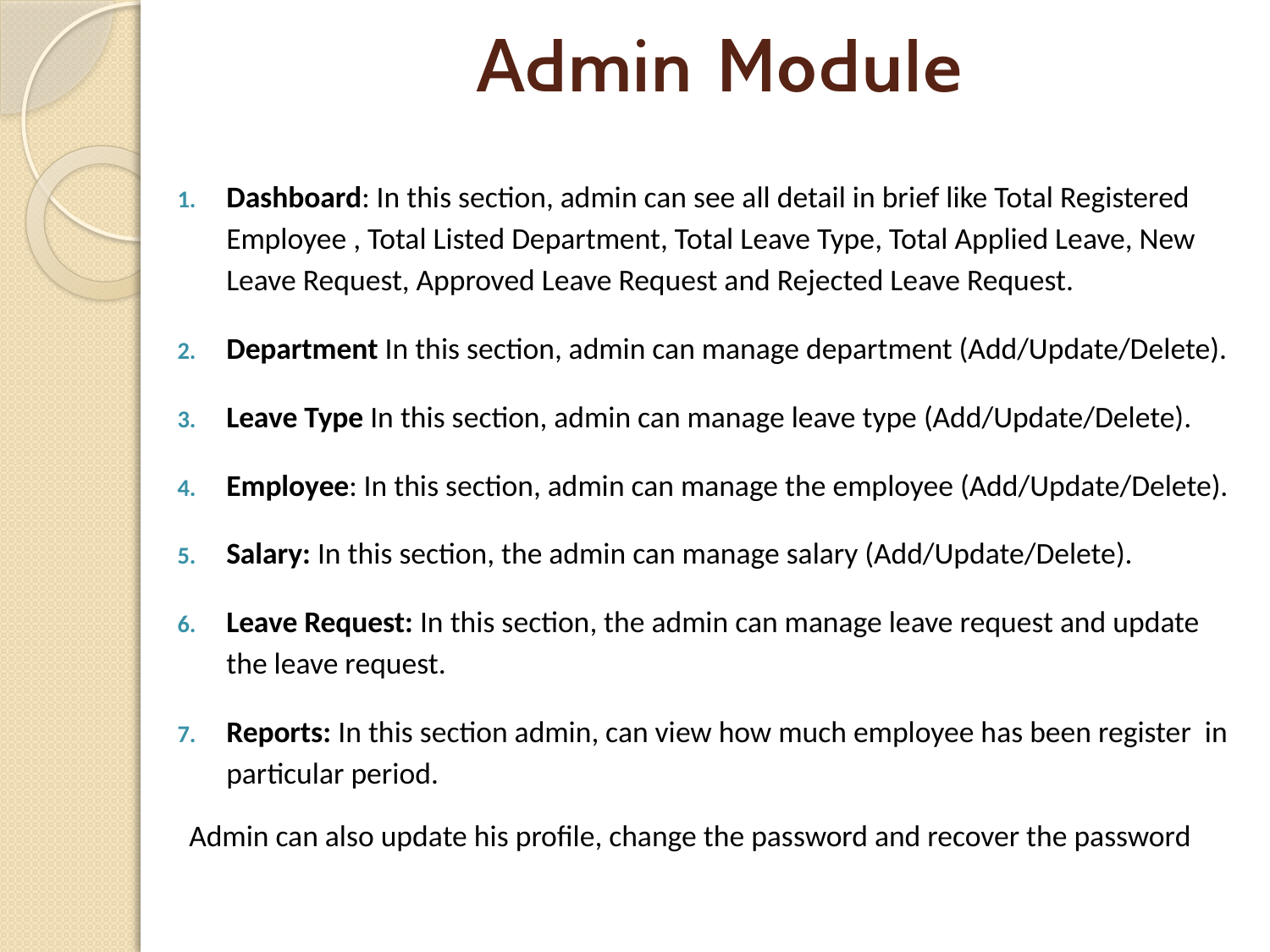

# Admin Module
Dashboard: In this section, admin can see all detail in brief like Total Registered Employee , Total Listed Department, Total Leave Type, Total Applied Leave, New Leave Request, Approved Leave Request and Rejected Leave Request.
Department In this section, admin can manage department (Add/Update/Delete).
Leave Type In this section, admin can manage leave type (Add/Update/Delete).
Employee: In this section, admin can manage the employee (Add/Update/Delete).
Salary: In this section, the admin can manage salary (Add/Update/Delete).
Leave Request: In this section, the admin can manage leave request and update the leave request.
Reports: In this section admin, can view how much employee has been register  in particular period.
Admin can also update his profile, change the password and recover the password